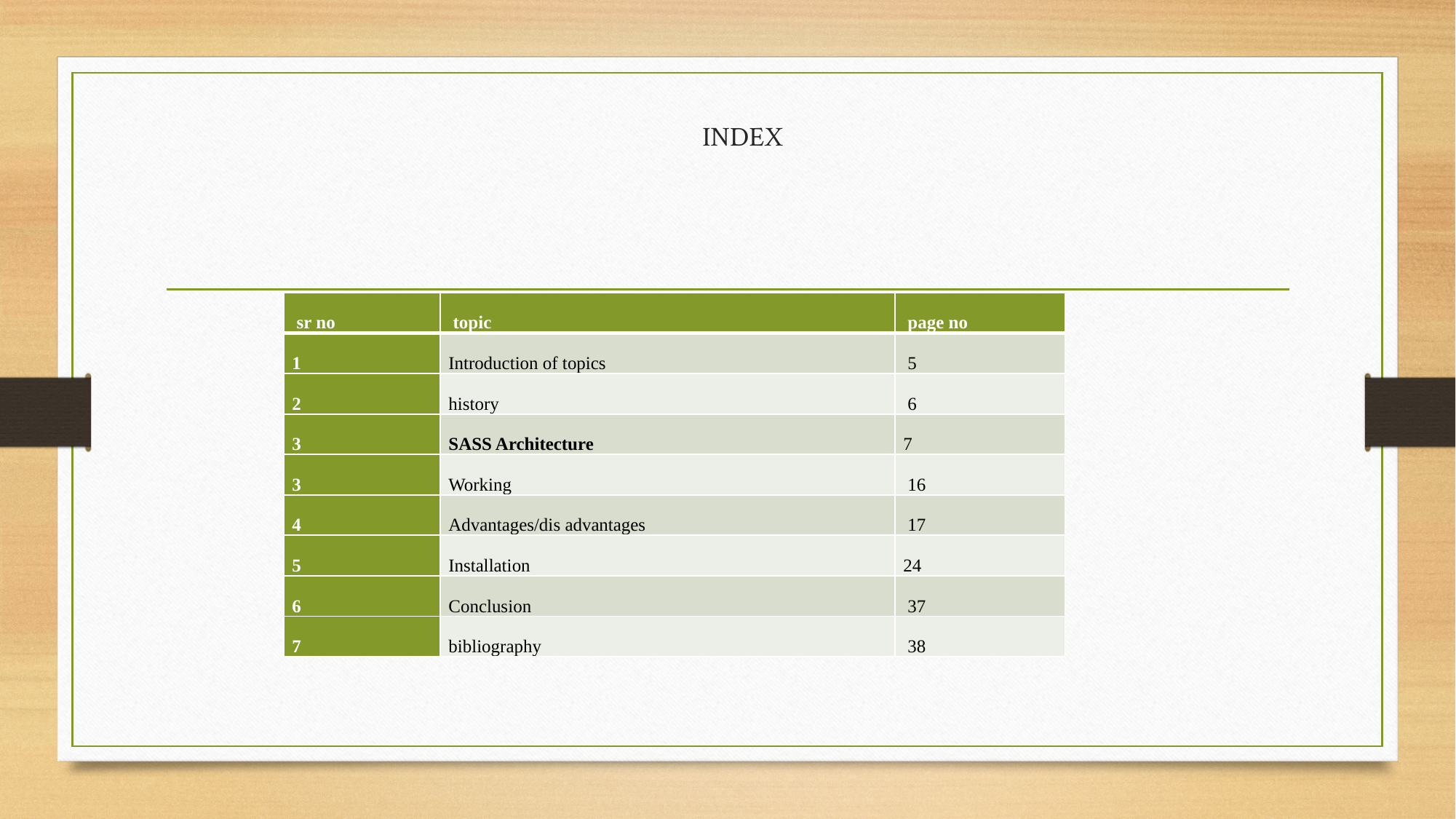

# INDEX
| sr no | topic | page no |
| --- | --- | --- |
| 1 | Introduction of topics | 5 |
| 2 | history | 6 |
| 3 | SASS Architecture | 7 |
| 3 | Working | 16 |
| 4 | Advantages/dis advantages | 17 |
| 5 | Installation | 24 |
| 6 | Conclusion | 37 |
| 7 | bibliography | 38 |